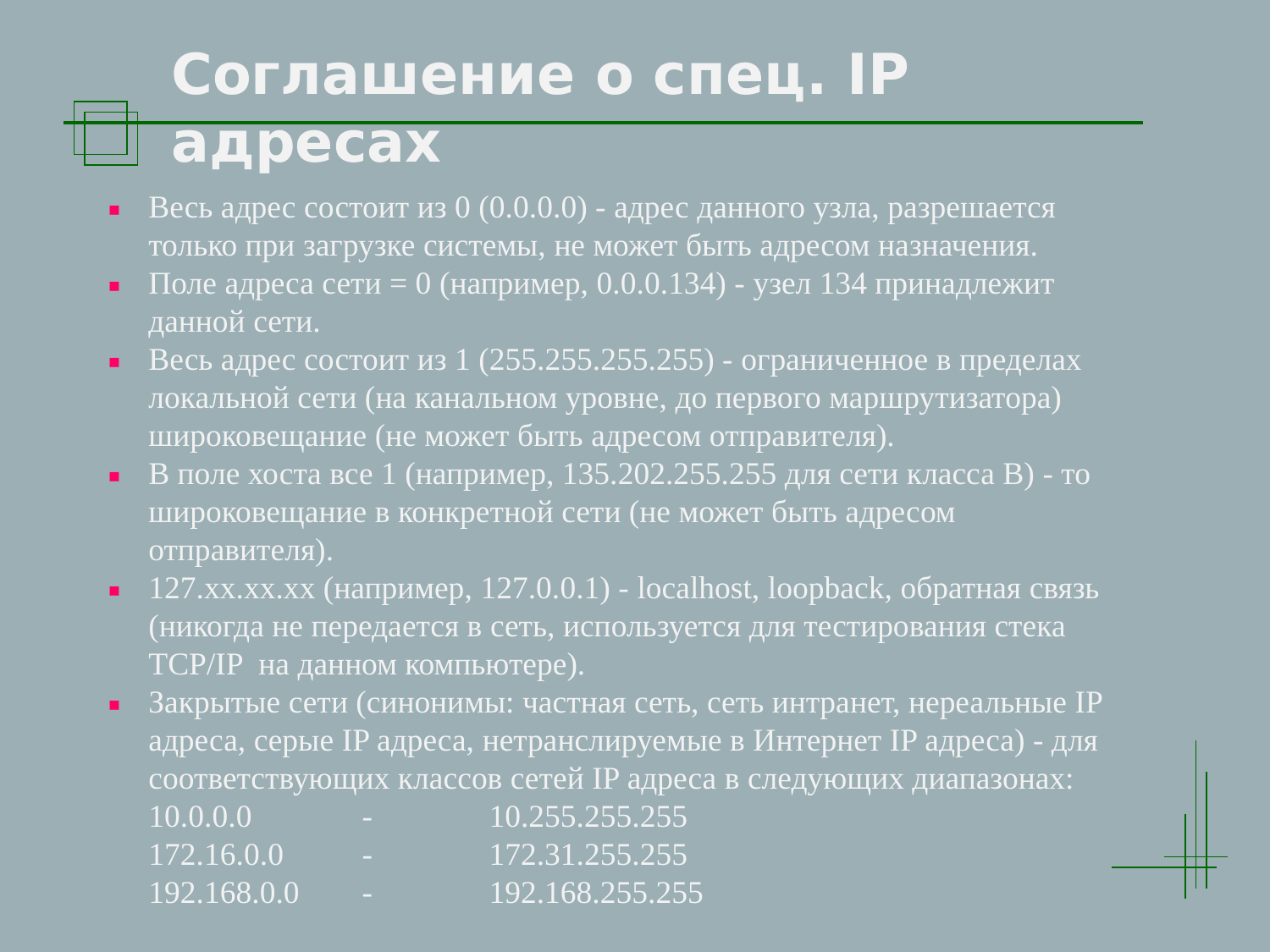

Соглашение о спец. IP адресах

Весь адрес состоит из 0 (0.0.0.0) - адрес данного узла, разрешается только при загрузке системы, не может быть адресом назначения.
Поле адреса сети = 0 (например, 0.0.0.134) - узел 134 принадлежит данной сети.
Весь адрес состоит из 1 (255.255.255.255) - ограниченное в пределах локальной сети (на канальном уровне, до первого маршрутизатора) широковещание (не может быть адресом отправителя).
В поле хоста все 1 (например, 135.202.255.255 для сети класса В) - то широковещание в конкретной сети (не может быть адресом отправителя).
127.хх.хх.хх (например, 127.0.0.1) - localhost, loopback, обратная связь (никогда не передается в сеть, используется для тестирования стека TCP/IP  на данном компьютере).
Закрытые сети (синонимы: частная сеть, сеть интранет, нереальные IP адреса, серые IP адреса, нетранслируемые в Интернет IP адреса) - для соответствующих классов сетей IP адреса в следующих диапазонах:
10.0.0.0	-	10.255.255.255
172.16.0.0	-	172.31.255.255
192.168.0.0	-	192.168.255.255